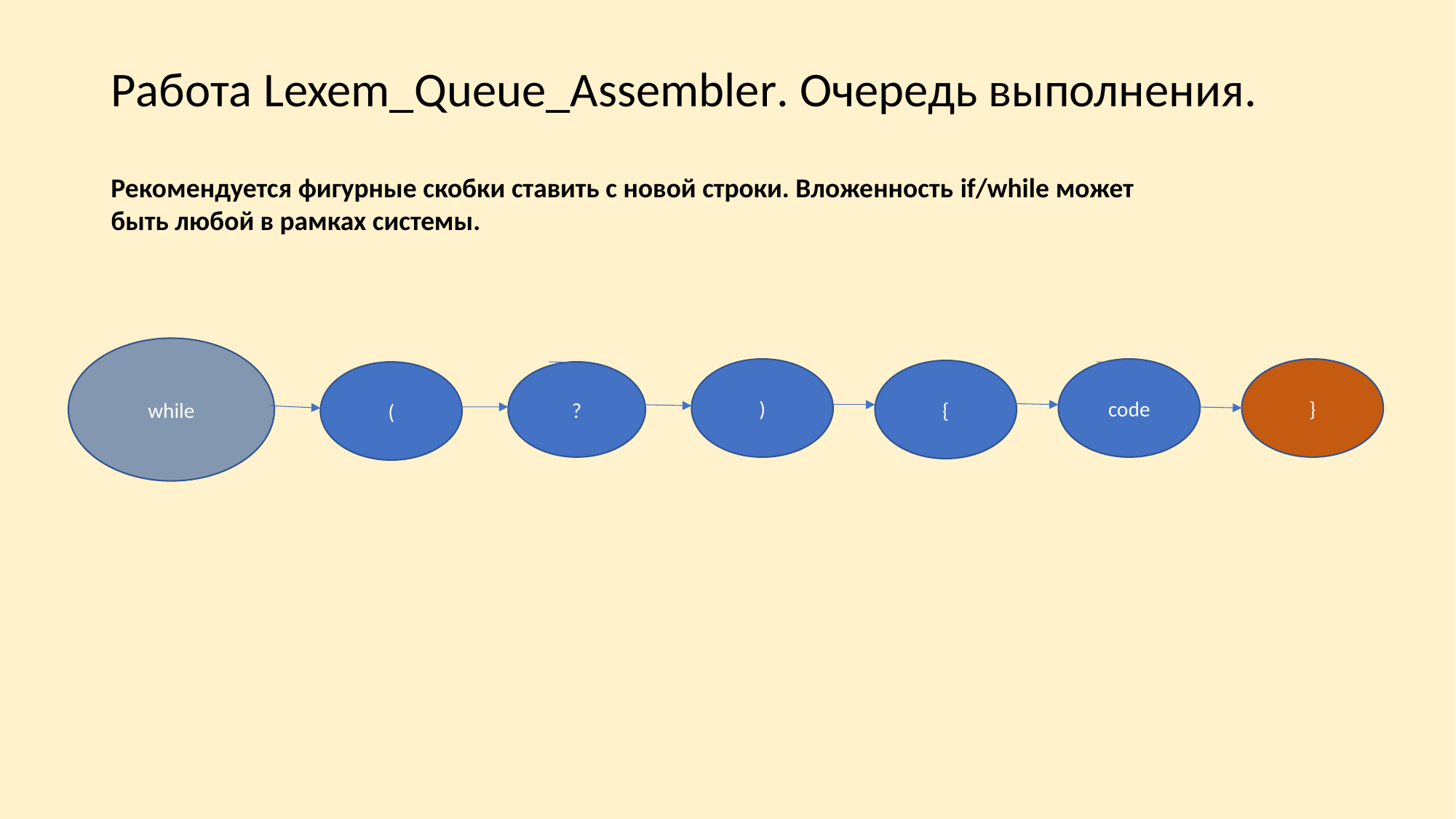

# Работа Lexem_Queue_Assembler. Очередь выполнения.
Рекомендуется фигурные скобки ставить с новой строки. Вложенность if/while может быть любой в рамках системы.
while
code
}
)
{
(
?